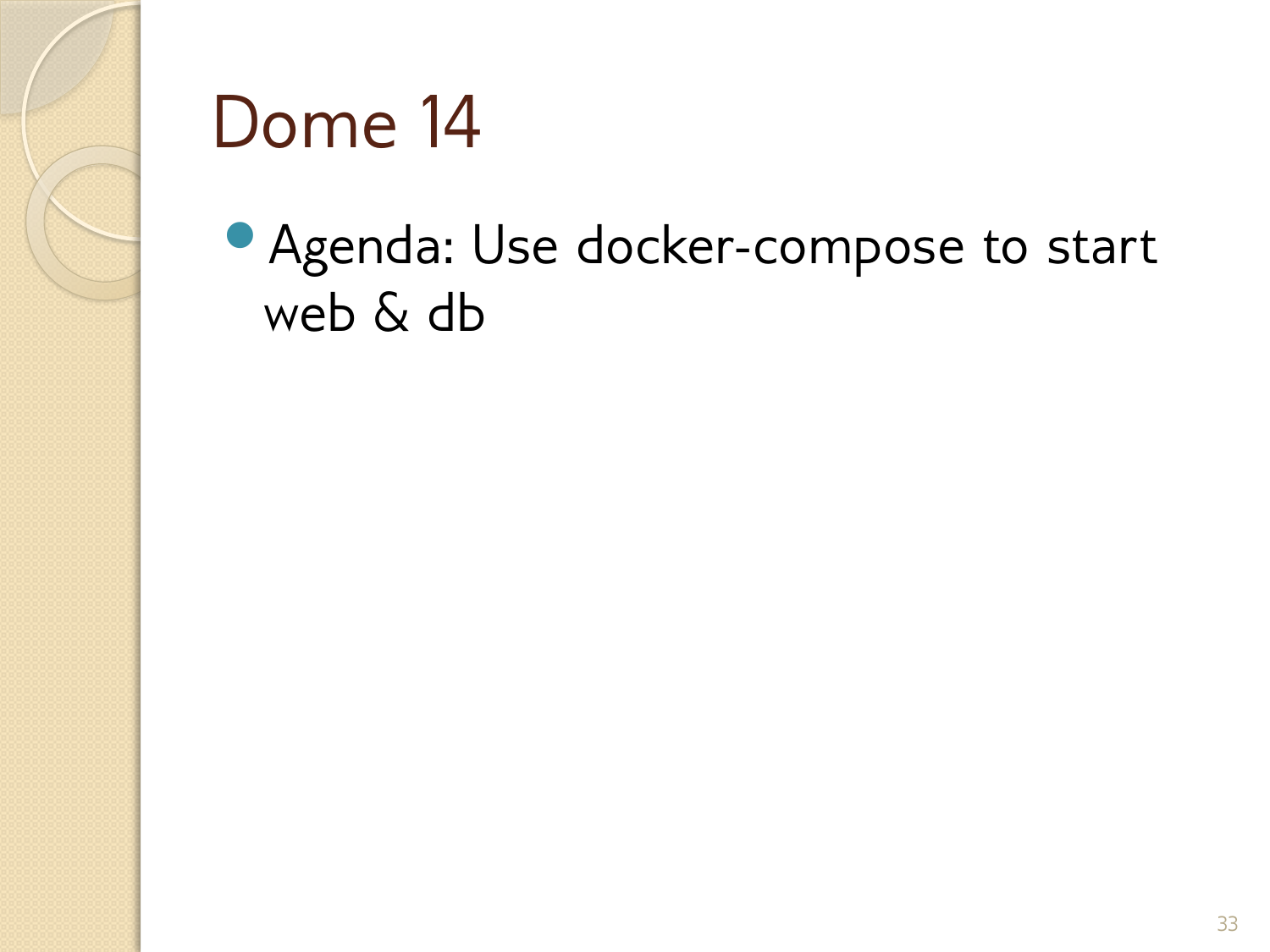

# Dome 14
Agenda: Use docker-compose to start web & db
33